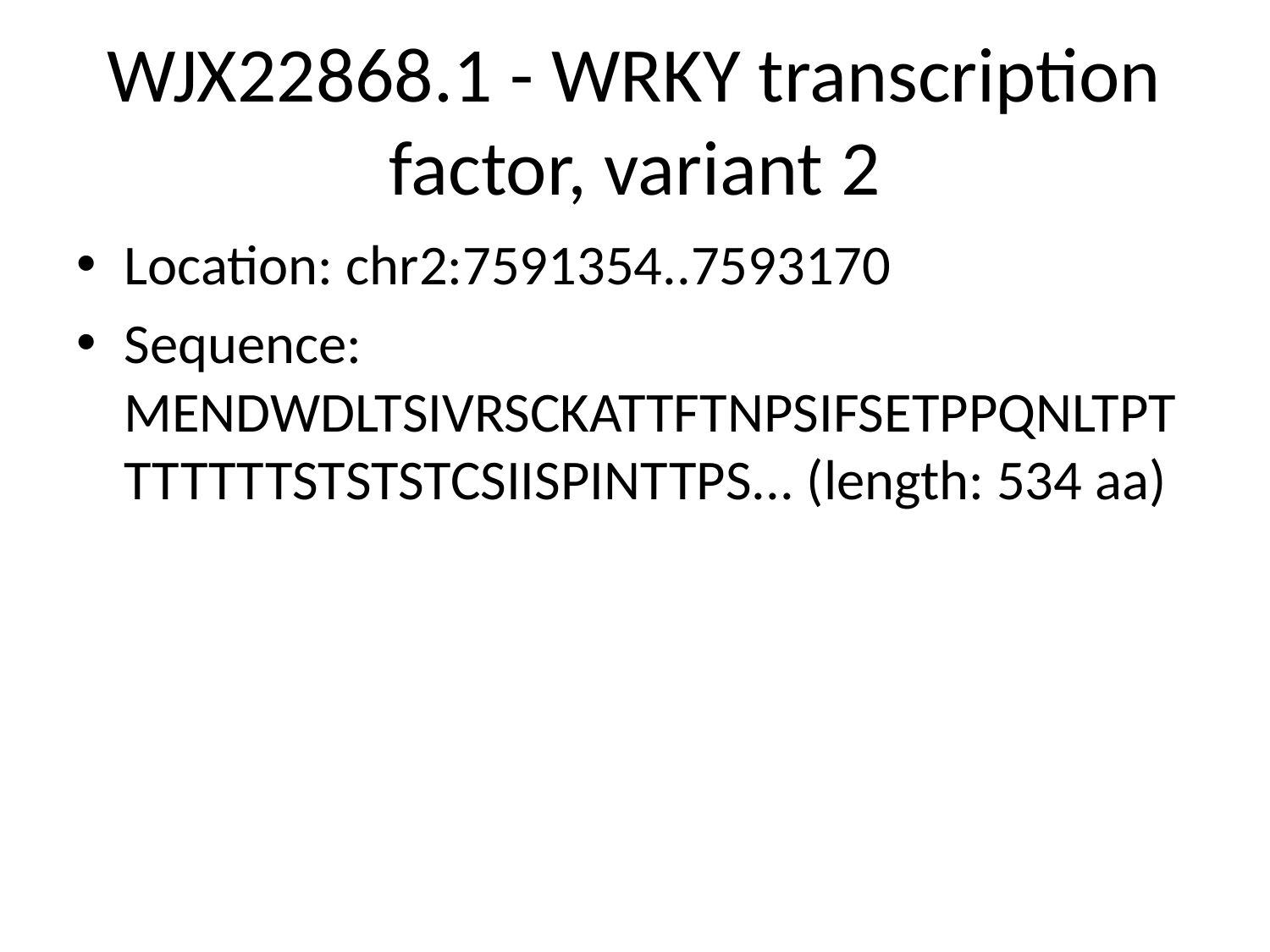

# WJX22868.1 - WRKY transcription factor, variant 2
Location: chr2:7591354..7593170
Sequence: MENDWDLTSIVRSCKATTFTNPSIFSETPPQNLTPTTTTTTTSTSTSTCSIISPINTTPS... (length: 534 aa)